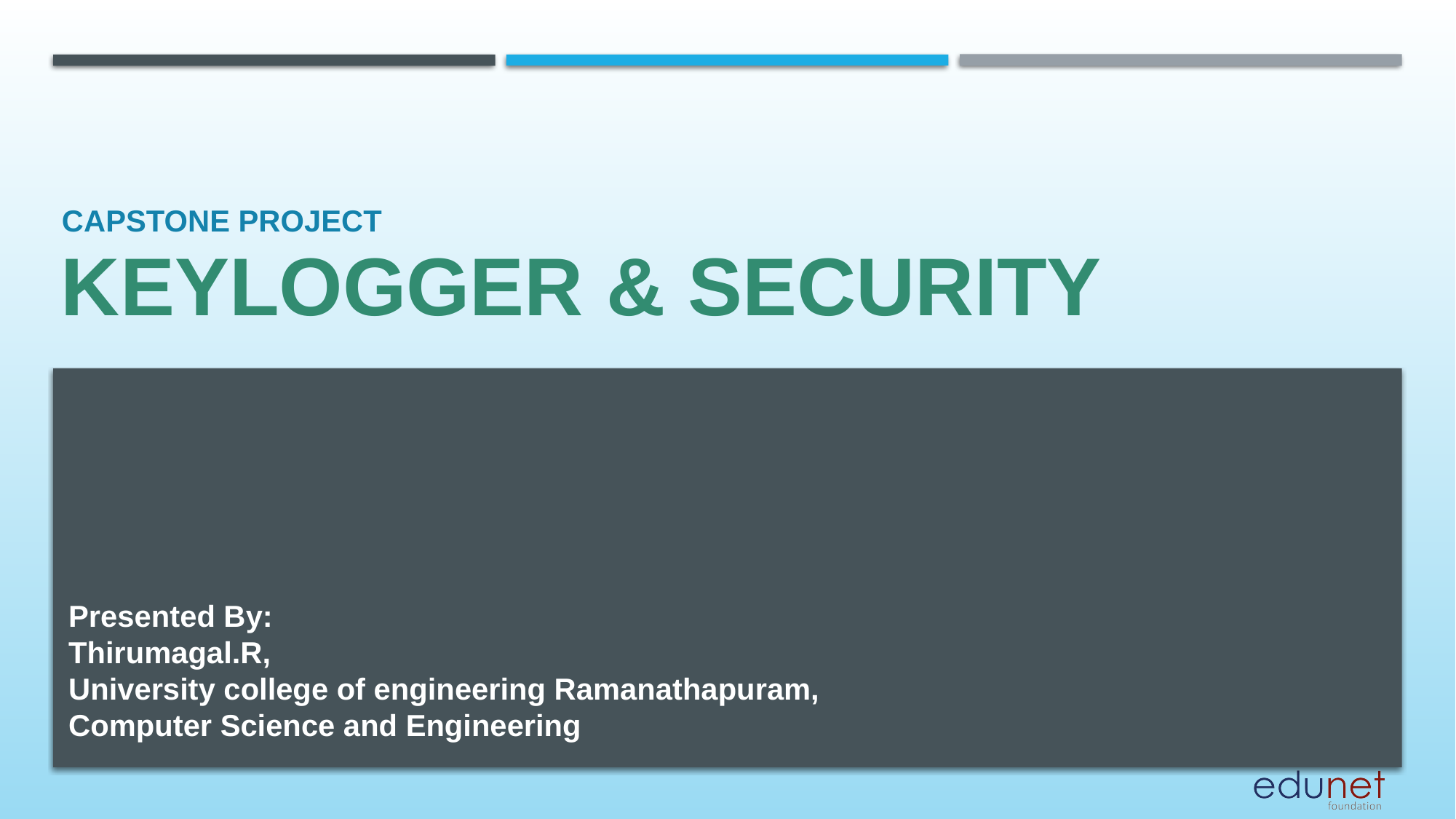

CAPSTONE PROJECT
# KEYLOGGER & SECURITY
Presented By:
Thirumagal.R,
University college of engineering Ramanathapuram,
Computer Science and Engineering